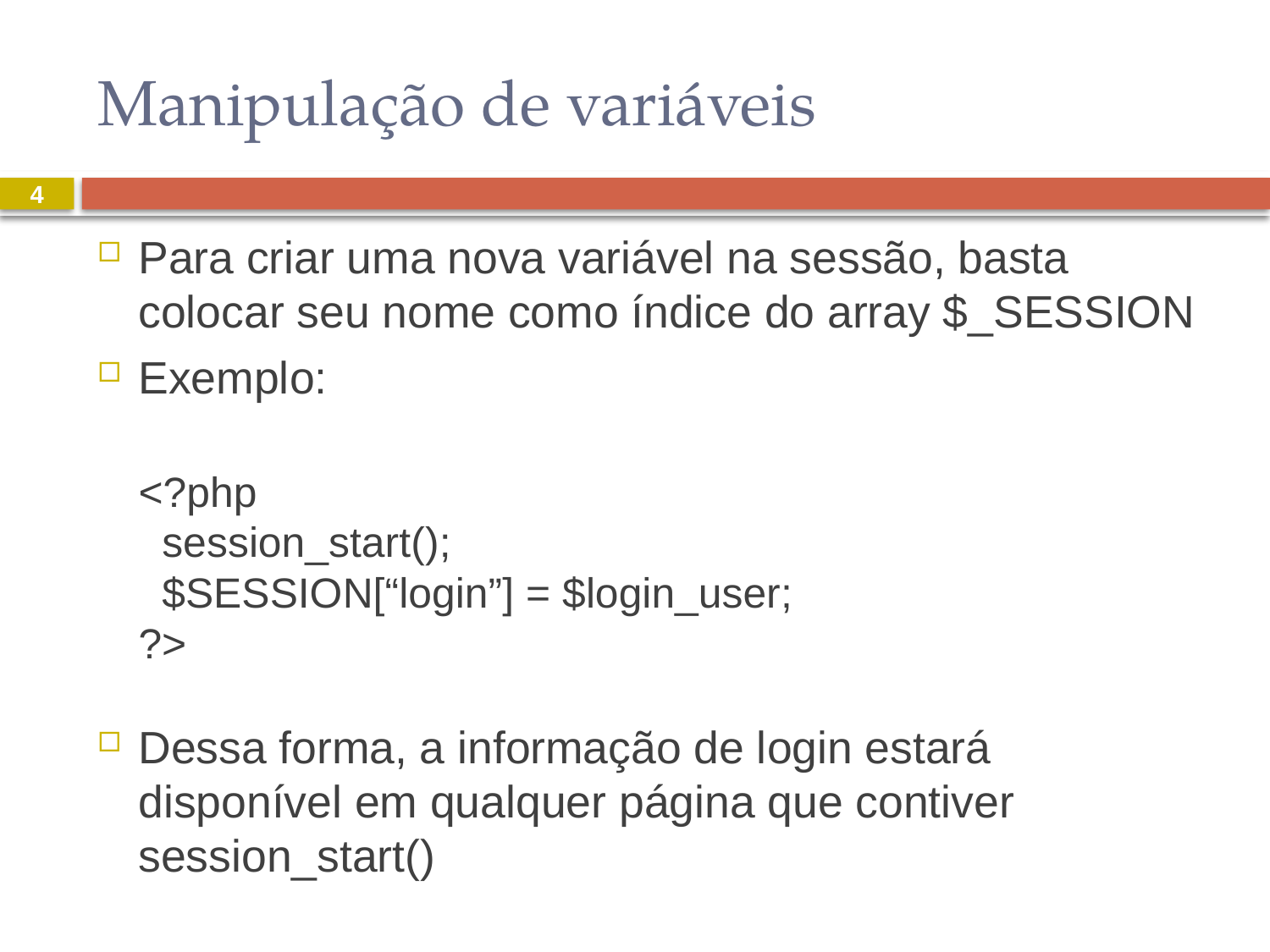

# Manipulação de variáveis
4
Para criar uma nova variável na sessão, basta colocar seu nome como índice do array $_SESSION
Exemplo:

<?php
  session_start();
  $SESSION[“login”] = $login_user;
?>

Dessa forma, a informação de login estará disponível em qualquer página que contiver session_start()